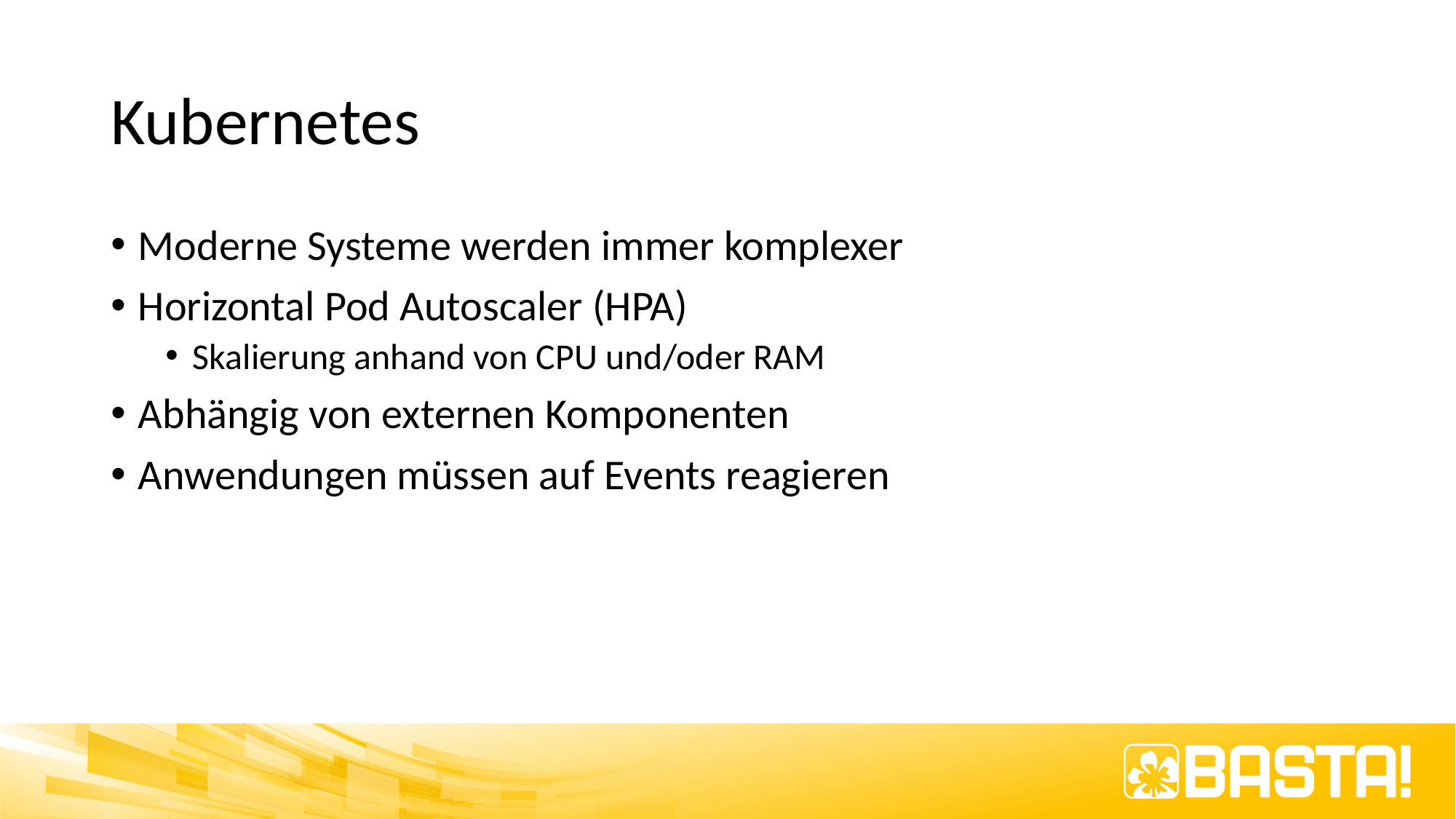

# Kubernetes
Moderne Systeme werden immer komplexer
Horizontal Pod Autoscaler (HPA)
Skalierung anhand von CPU und/oder RAM
Abhängig von externen Komponenten
Anwendungen müssen auf Events reagieren